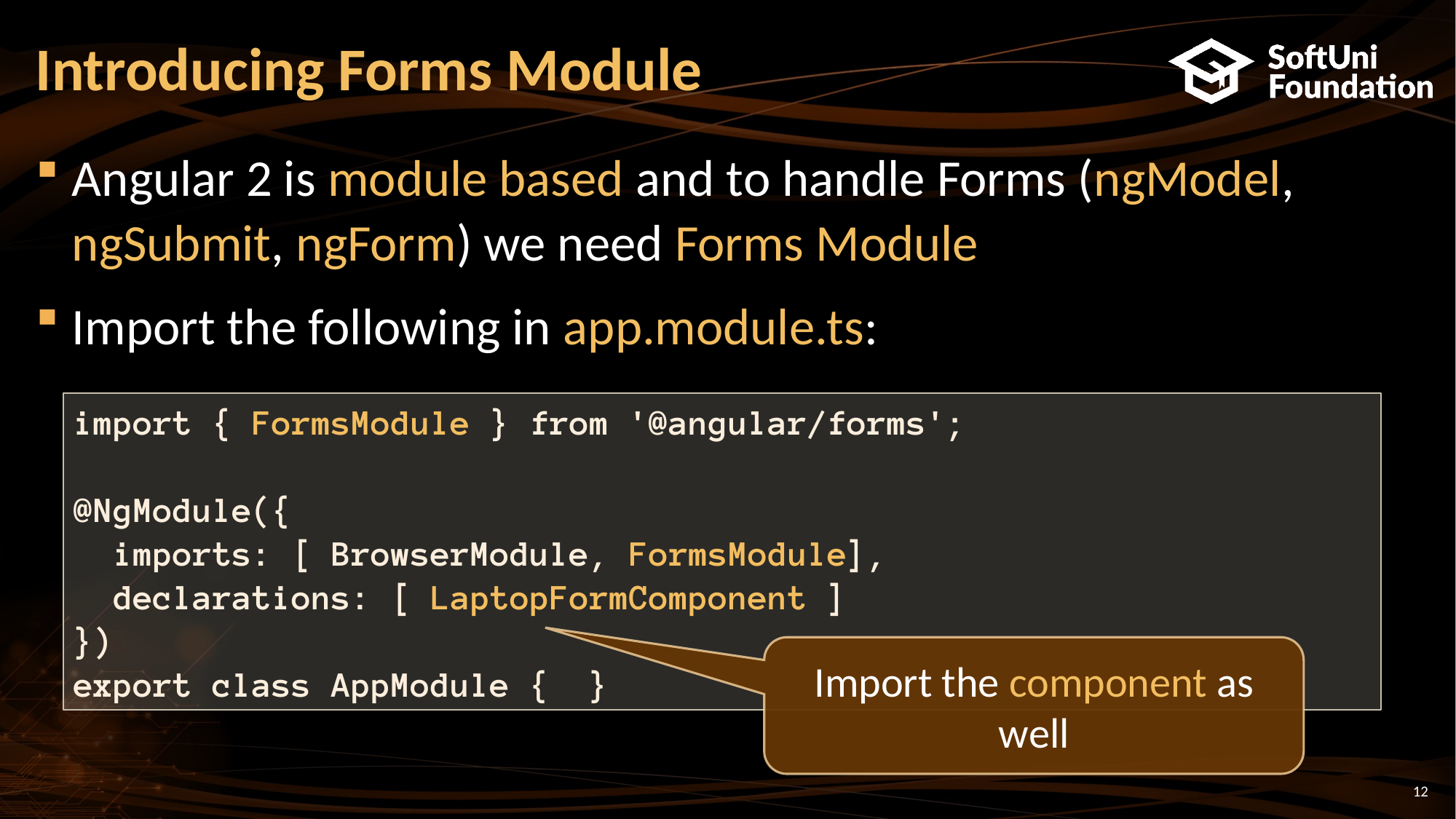

# Introducing Forms Module
Angular 2 is module based and to handle Forms (ngModel, ngSubmit, ngForm) we need Forms Module
Import the following in app.module.ts:
import { FormsModule } from '@angular/forms';

@NgModule({
  imports: [ BrowserModule, FormsModule],
  declarations: [ LaptopFormComponent ]
})
export class AppModule {  }
Import the component as well
12